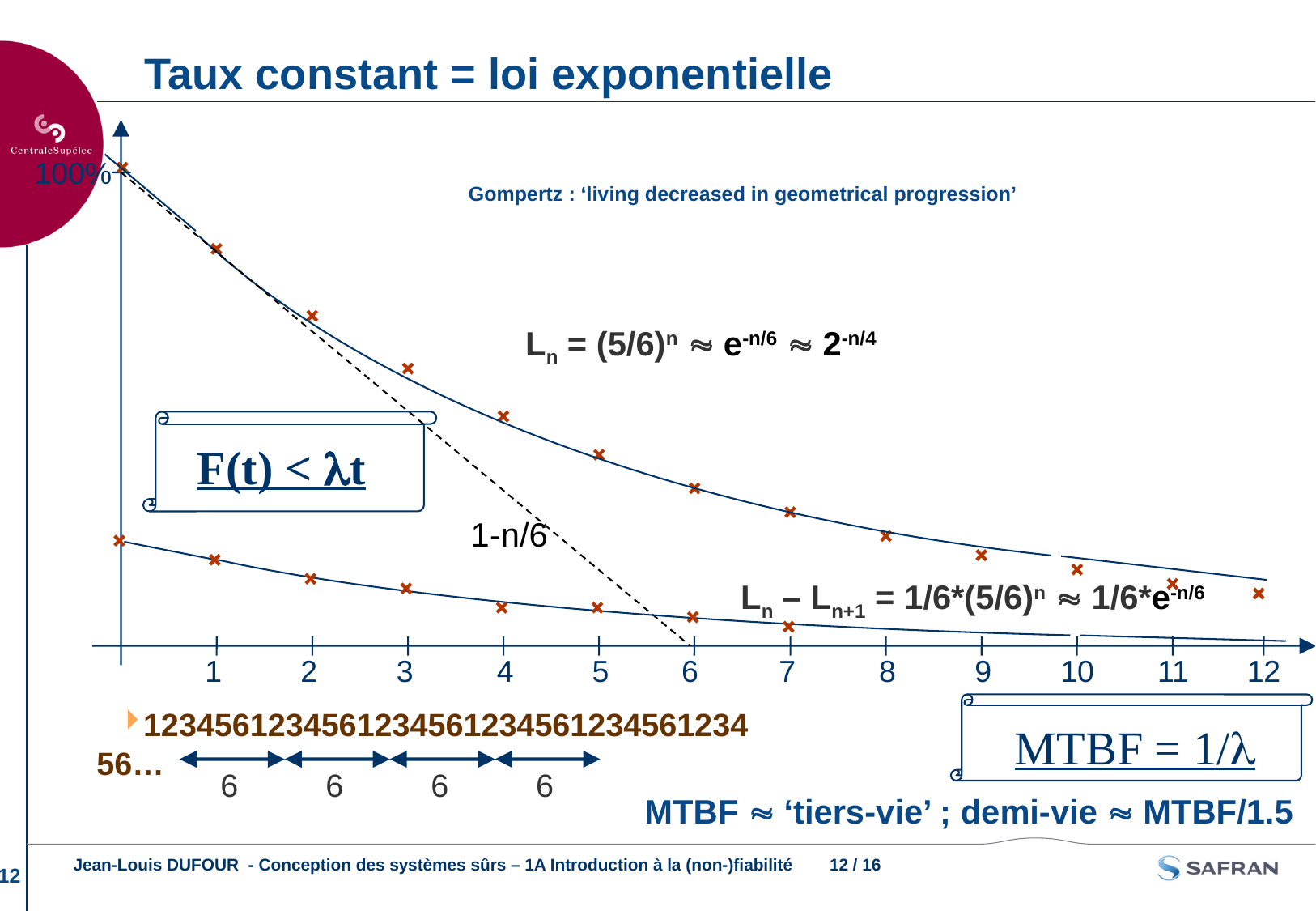

# Taux constant = loi exponentielle

100%

Gompertz : ‘living decreased in geometrical progression’

Ln = (5/6)n ≈ e-n/6 ≈ 2-n/4

F(t) < λt

Ln – Ln+1 = 1/6*(5/6)n ≈ 1/6*e-n/6

1-n/6

1
2
3
4
5
6
7
8
9
10
11
12

MTBF = 1/λ
123456123456123456123456123456123456…

6

6

6

6
MTBF ≈ ‘tiers-vie’ ; demi-vie ≈ MTBF/1.5